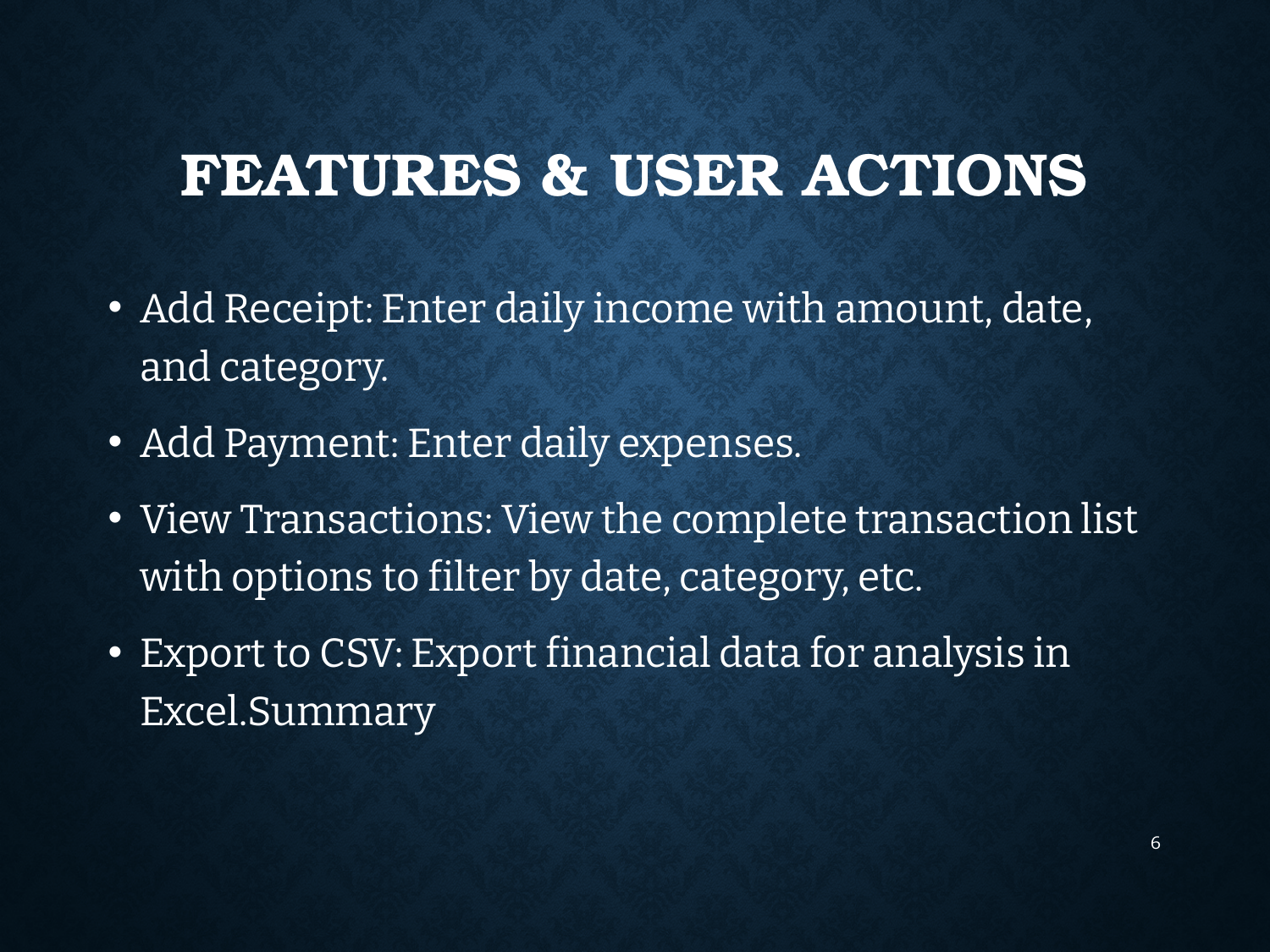

# Features & User Actions
Add Receipt: Enter daily income with amount, date, and category.
Add Payment: Enter daily expenses.
View Transactions: View the complete transaction list with options to filter by date, category, etc.
Export to CSV: Export financial data for analysis in Excel.Summary
6